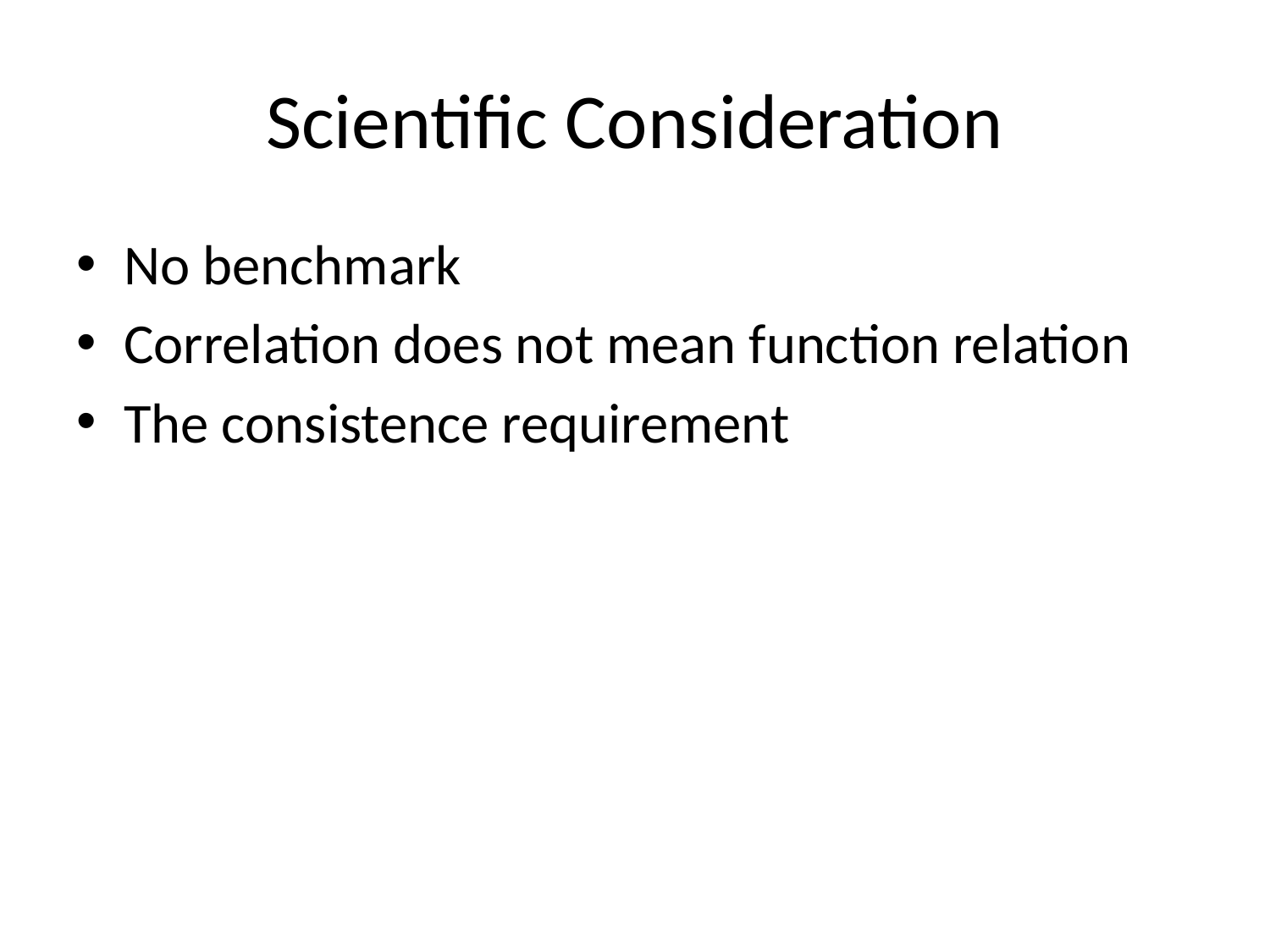

# Scientific Consideration
No benchmark
Correlation does not mean function relation
The consistence requirement